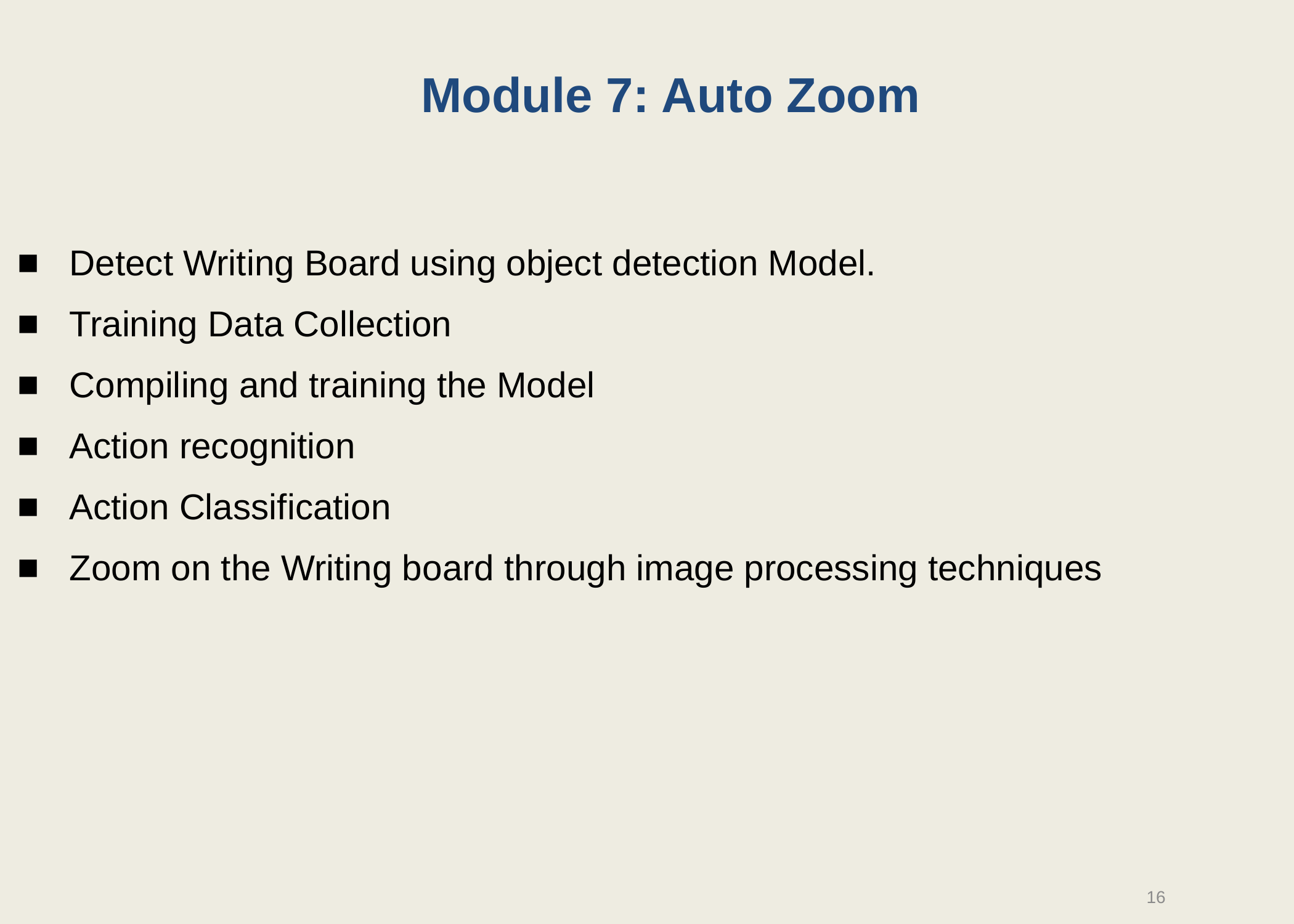

# Module 7: Auto Zoom
Detect Writing Board using object detection Model.
Training Data Collection
Compiling and training the Model
Action recognition
Action Classification
Zoom on the Writing board through image processing techniques
16